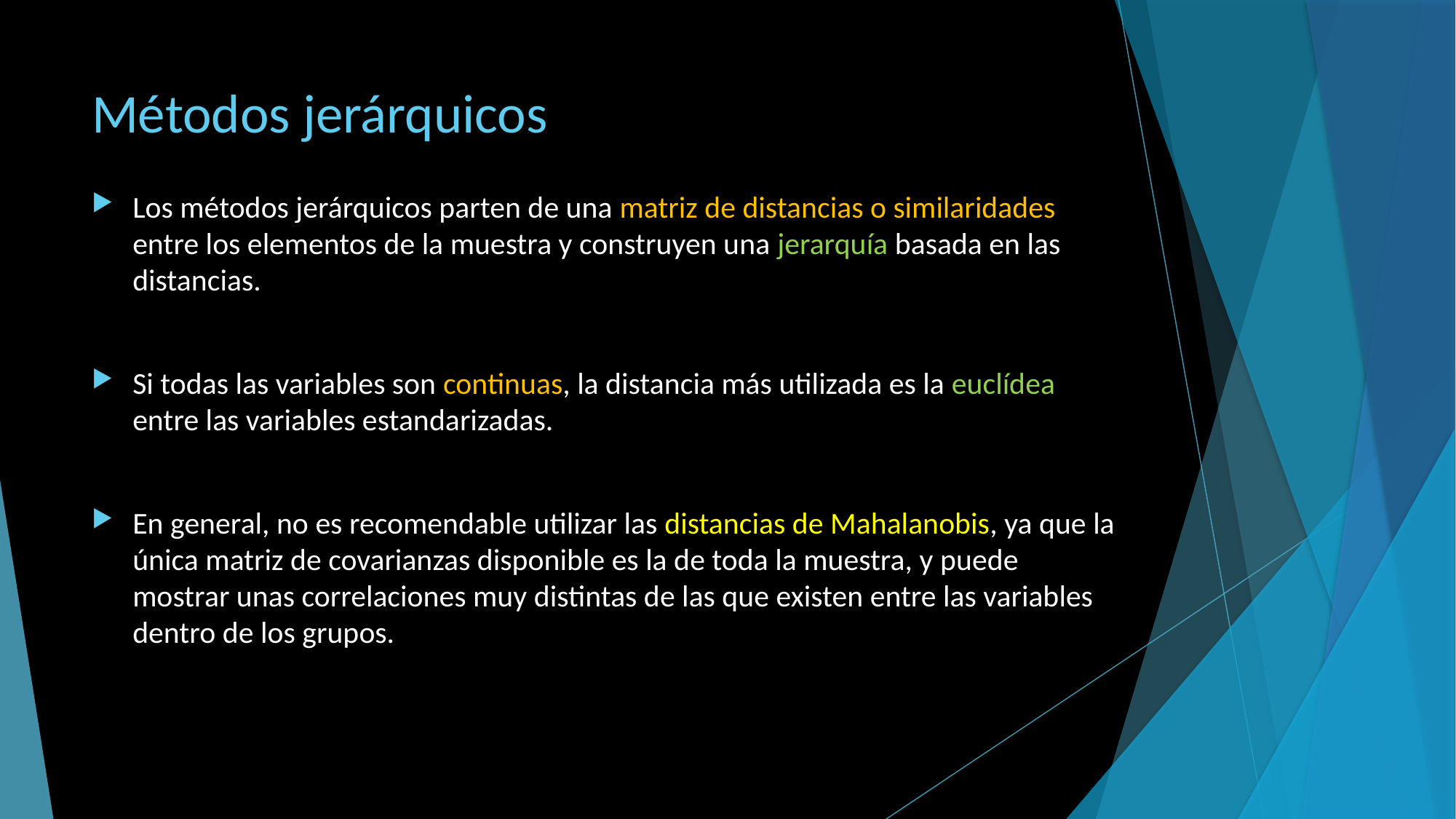

# Métodos jerárquicos
Los métodos jerárquicos parten de una matriz de distancias o similaridades entre los elementos de la muestra y construyen una jerarquía basada en las distancias.

Si todas las variables son continuas, la distancia más utilizada es la euclídea entre las variables estandarizadas.

En general, no es recomendable utilizar las distancias de Mahalanobis, ya que la única matriz de covarianzas disponible es la de toda la muestra, y puede mostrar unas correlaciones muy distintas de las que existen entre las variables dentro de los grupos.